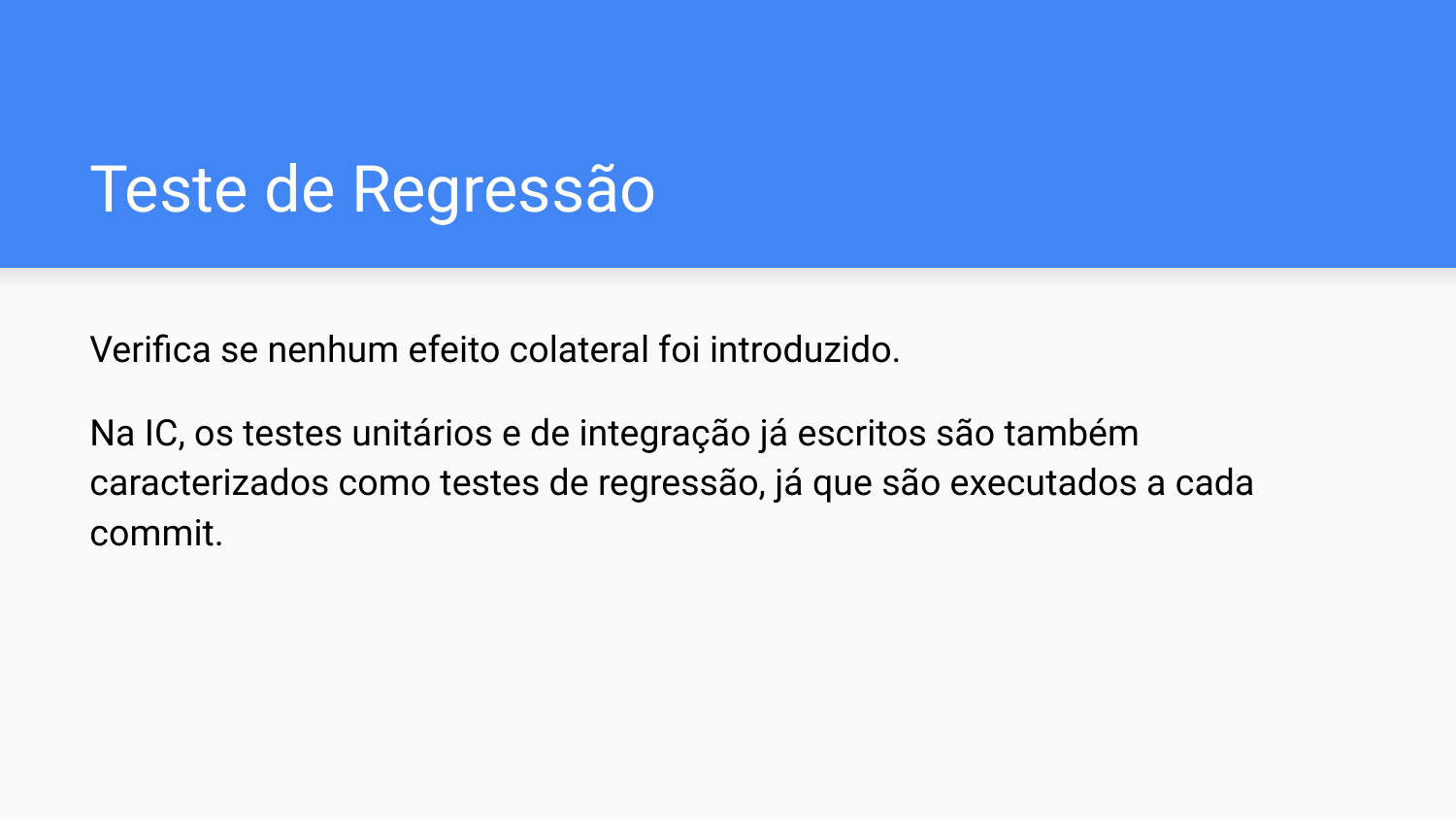

# Teste de Regressão
Verifica se nenhum efeito colateral foi introduzido.
Na IC, os testes unitários e de integração já escritos são também caracterizados como testes de regressão, já que são executados a cada commit.